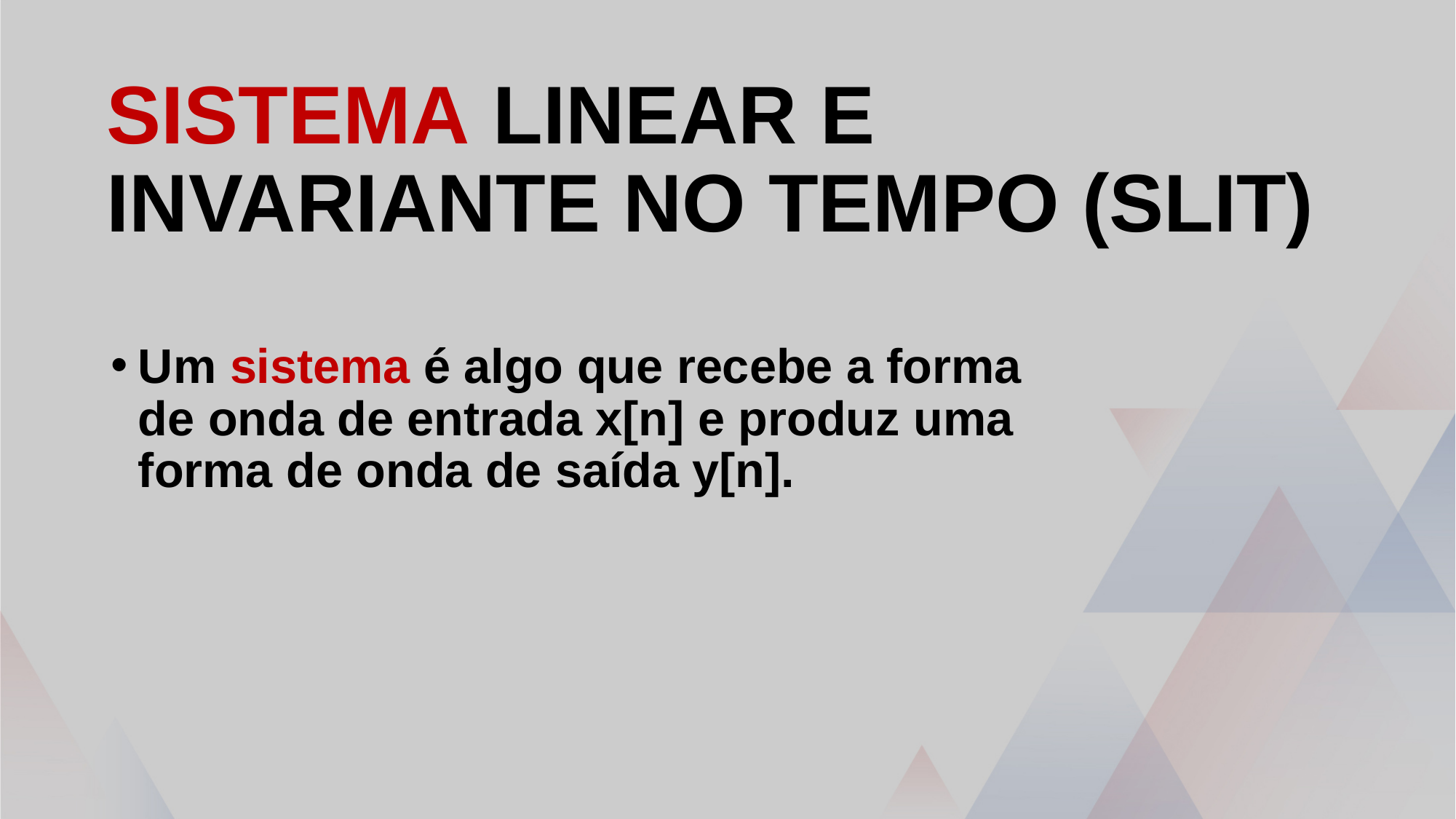

# Sistema linear e invariante no tempo (slit)

Um sistema é algo que recebe a forma de onda de entrada x[n] e produz uma forma de onda de saída y[n].